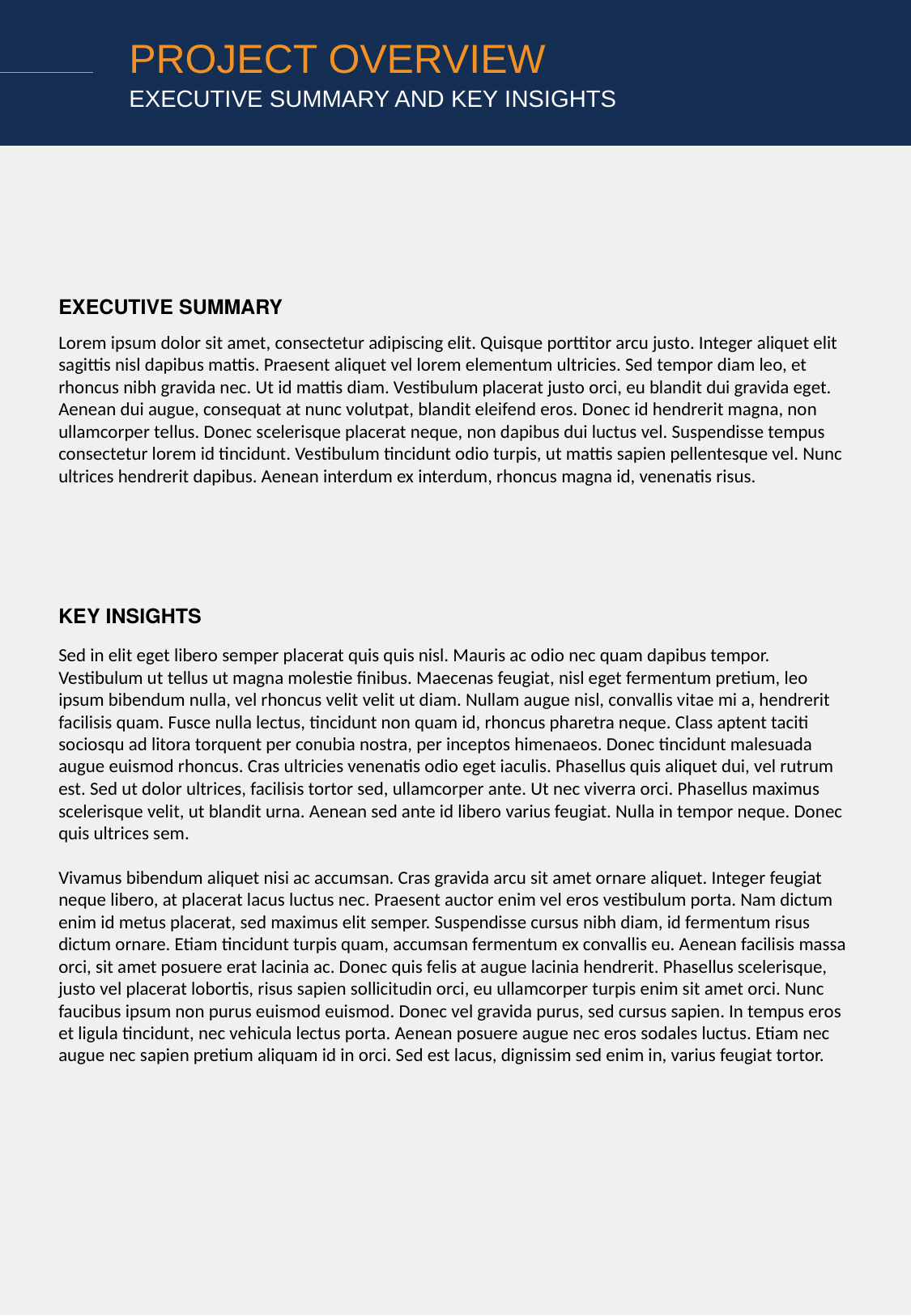

PROJECT OVERVIEW
EXECUTIVE SUMMARY AND KEY INSIGHTS
EXECUTIVE SUMMARY
Lorem ipsum dolor sit amet, consectetur adipiscing elit. Quisque porttitor arcu justo. Integer aliquet elit sagittis nisl dapibus mattis. Praesent aliquet vel lorem elementum ultricies. Sed tempor diam leo, et rhoncus nibh gravida nec. Ut id mattis diam. Vestibulum placerat justo orci, eu blandit dui gravida eget. Aenean dui augue, consequat at nunc volutpat, blandit eleifend eros. Donec id hendrerit magna, non ullamcorper tellus. Donec scelerisque placerat neque, non dapibus dui luctus vel. Suspendisse tempus consectetur lorem id tincidunt. Vestibulum tincidunt odio turpis, ut mattis sapien pellentesque vel. Nunc ultrices hendrerit dapibus. Aenean interdum ex interdum, rhoncus magna id, venenatis risus.
KEY INSIGHTS
Sed in elit eget libero semper placerat quis quis nisl. Mauris ac odio nec quam dapibus tempor. Vestibulum ut tellus ut magna molestie finibus. Maecenas feugiat, nisl eget fermentum pretium, leo ipsum bibendum nulla, vel rhoncus velit velit ut diam. Nullam augue nisl, convallis vitae mi a, hendrerit facilisis quam. Fusce nulla lectus, tincidunt non quam id, rhoncus pharetra neque. Class aptent taciti sociosqu ad litora torquent per conubia nostra, per inceptos himenaeos. Donec tincidunt malesuada augue euismod rhoncus. Cras ultricies venenatis odio eget iaculis. Phasellus quis aliquet dui, vel rutrum est. Sed ut dolor ultrices, facilisis tortor sed, ullamcorper ante. Ut nec viverra orci. Phasellus maximus scelerisque velit, ut blandit urna. Aenean sed ante id libero varius feugiat. Nulla in tempor neque. Donec quis ultrices sem.

Vivamus bibendum aliquet nisi ac accumsan. Cras gravida arcu sit amet ornare aliquet. Integer feugiat neque libero, at placerat lacus luctus nec. Praesent auctor enim vel eros vestibulum porta. Nam dictum enim id metus placerat, sed maximus elit semper. Suspendisse cursus nibh diam, id fermentum risus dictum ornare. Etiam tincidunt turpis quam, accumsan fermentum ex convallis eu. Aenean facilisis massa orci, sit amet posuere erat lacinia ac. Donec quis felis at augue lacinia hendrerit. Phasellus scelerisque, justo vel placerat lobortis, risus sapien sollicitudin orci, eu ullamcorper turpis enim sit amet orci. Nunc faucibus ipsum non purus euismod euismod. Donec vel gravida purus, sed cursus sapien. In tempus eros et ligula tincidunt, nec vehicula lectus porta. Aenean posuere augue nec eros sodales luctus. Etiam nec augue nec sapien pretium aliquam id in orci. Sed est lacus, dignissim sed enim in, varius feugiat tortor.